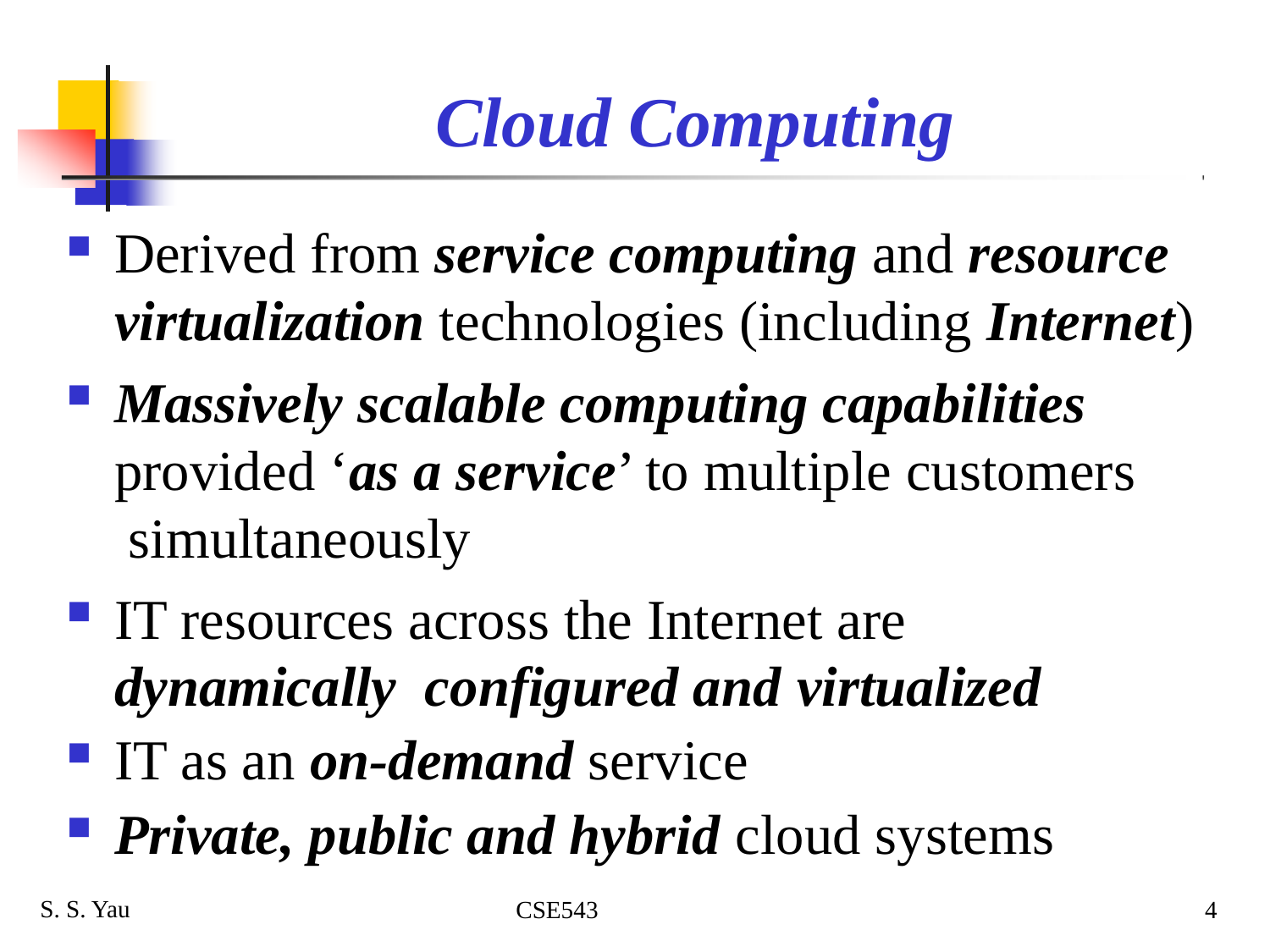

# Cloud Computing
Derived from service computing and resource
virtualization technologies (including Internet)
Massively scalable computing capabilities  provided ‘as a service’ to multiple customers  simultaneously
IT resources across the Internet are dynamically  configured and virtualized
IT as an on-demand service
Private, public and hybrid cloud systems
S. S. Yau
CSE543
4